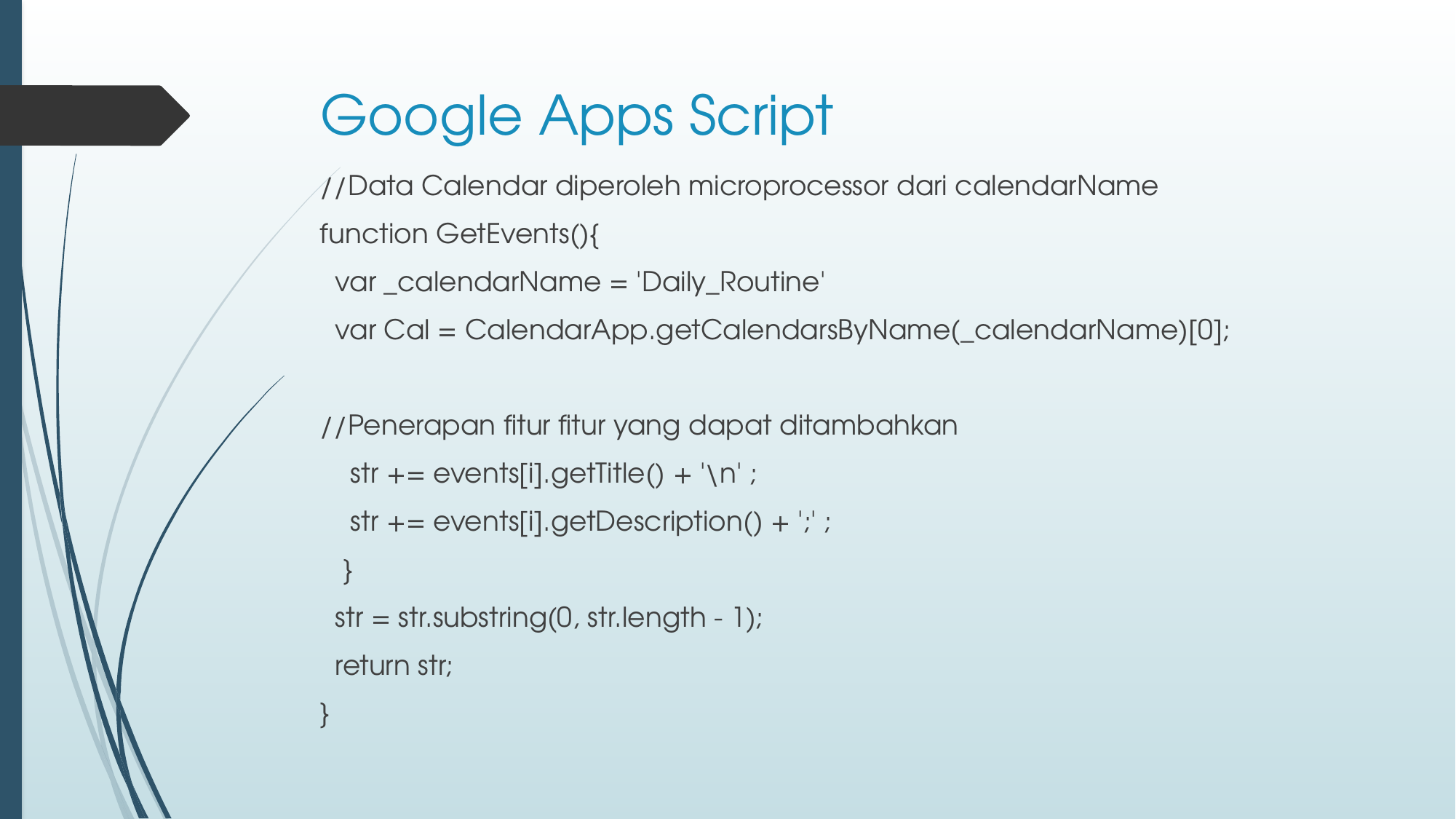

# Google Apps Script
//Data Calendar diperoleh microprocessor dari calendarName
function GetEvents(){
  var _calendarName = 'Daily_Routine'
  var Cal = CalendarApp.getCalendarsByName(_calendarName)[0];

//Penerapan fitur fitur yang dapat ditambahkan
    str += events[i].getTitle() + '\n' ;
    str += events[i].getDescription() + ';' ;
   }
  str = str.substring(0, str.length - 1);
  return str;
}